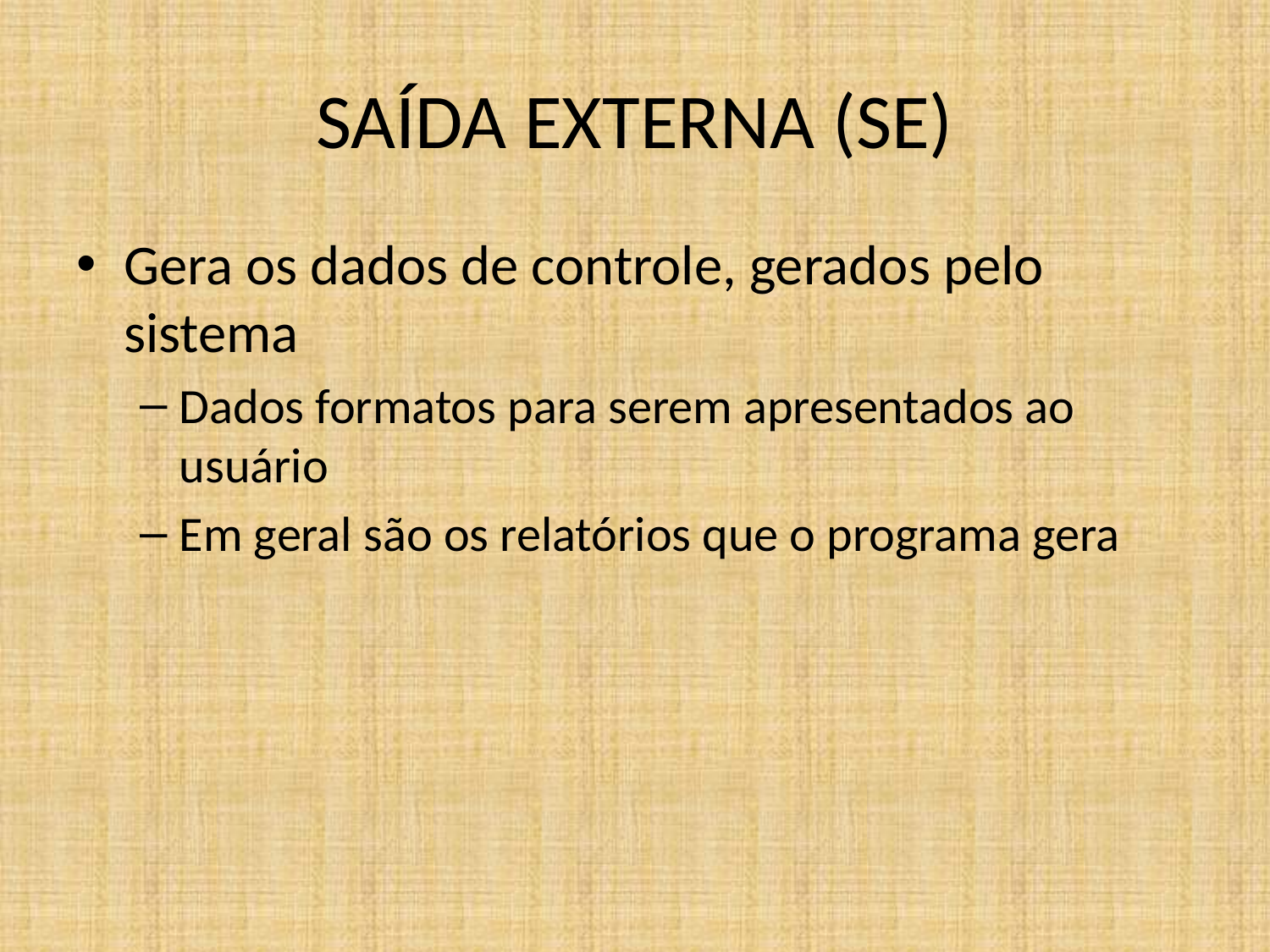

# SAÍDA EXTERNA (SE)
Gera os dados de controle, gerados pelo sistema
Dados formatos para serem apresentados ao usuário
Em geral são os relatórios que o programa gera